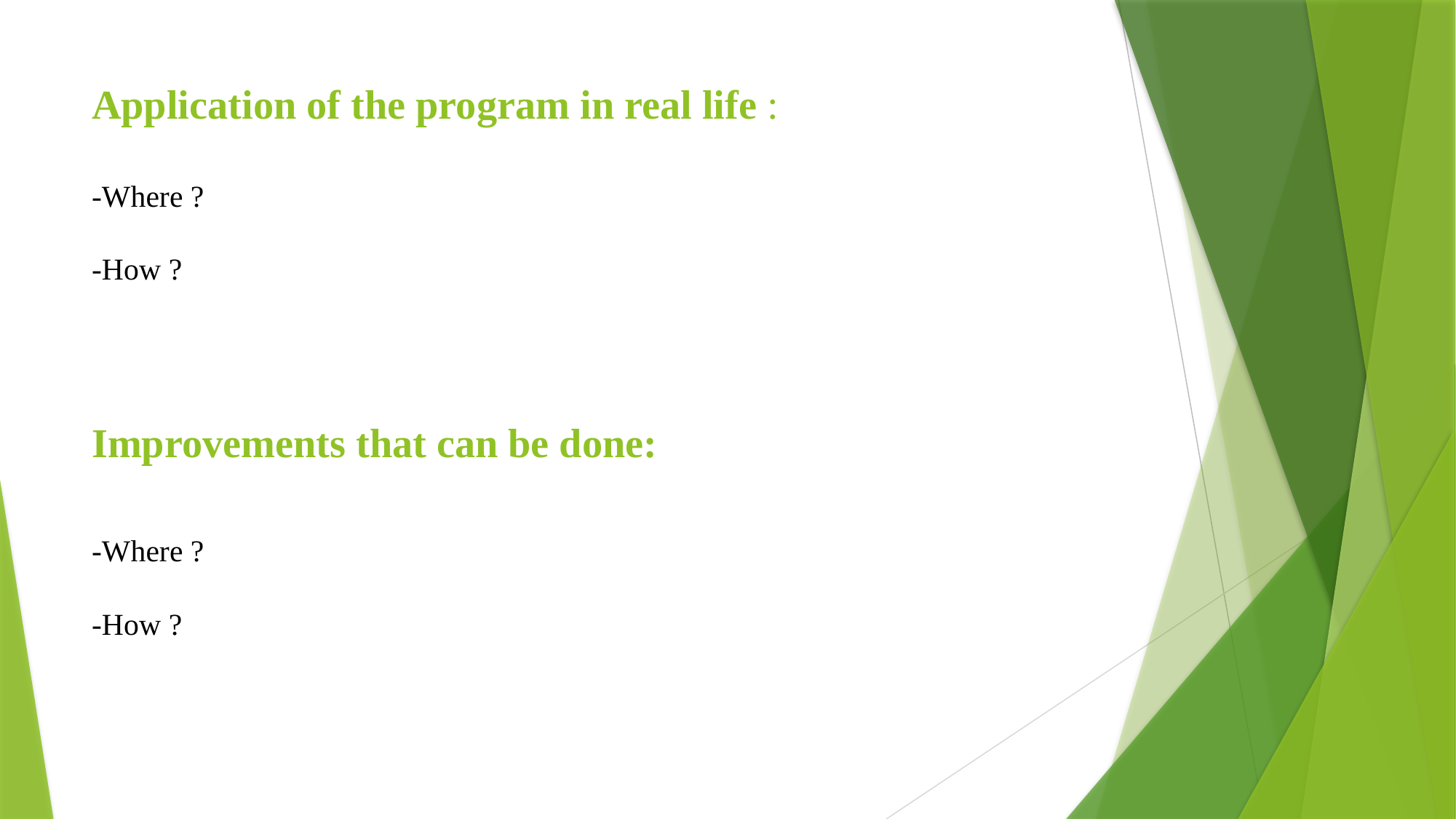

# Application of the program in real life : -Where ? -How ? Improvements that can be done: -Where ? -How ?